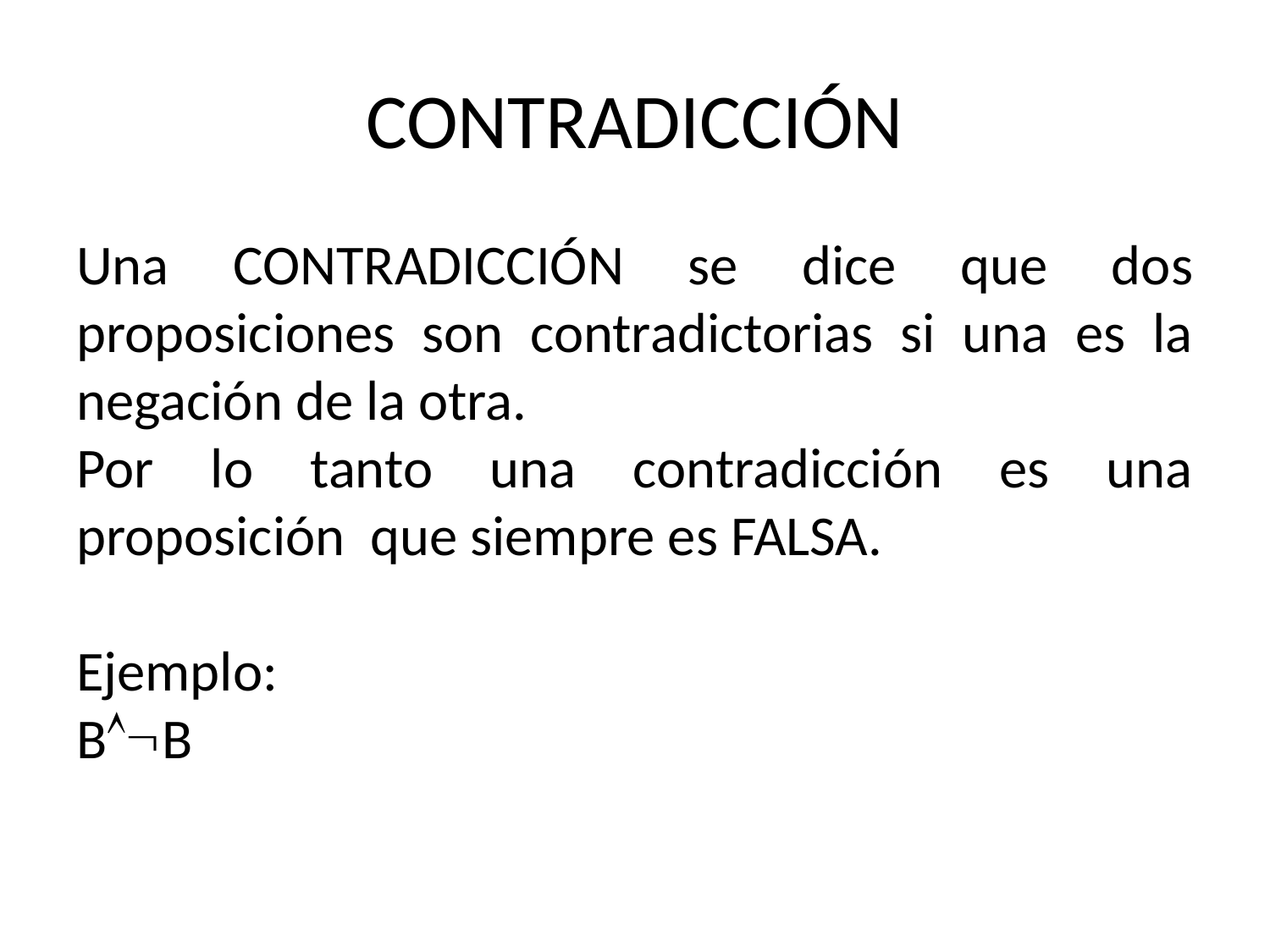

# CONTRADICCIÓN
Una CONTRADICCIÓN se dice que dos proposiciones son contradictorias si una es la negación de la otra.
Por lo tanto una contradicción es una proposición  que siempre es FALSA.

Ejemplo:
B∧¬B